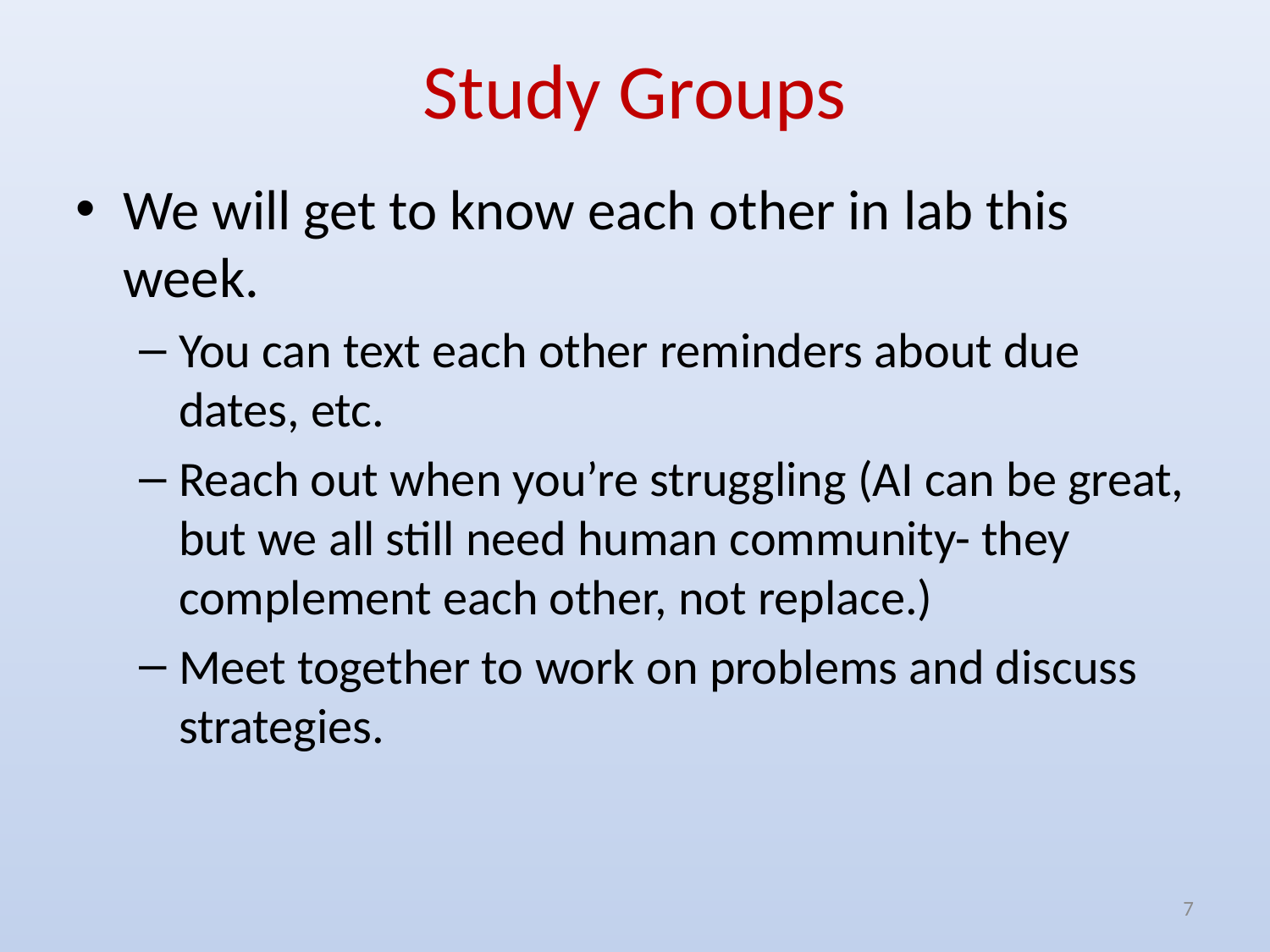

# Study Groups
We will get to know each other in lab this week.
You can text each other reminders about due dates, etc.
Reach out when you’re struggling (AI can be great, but we all still need human community- they complement each other, not replace.)
Meet together to work on problems and discuss strategies.
7